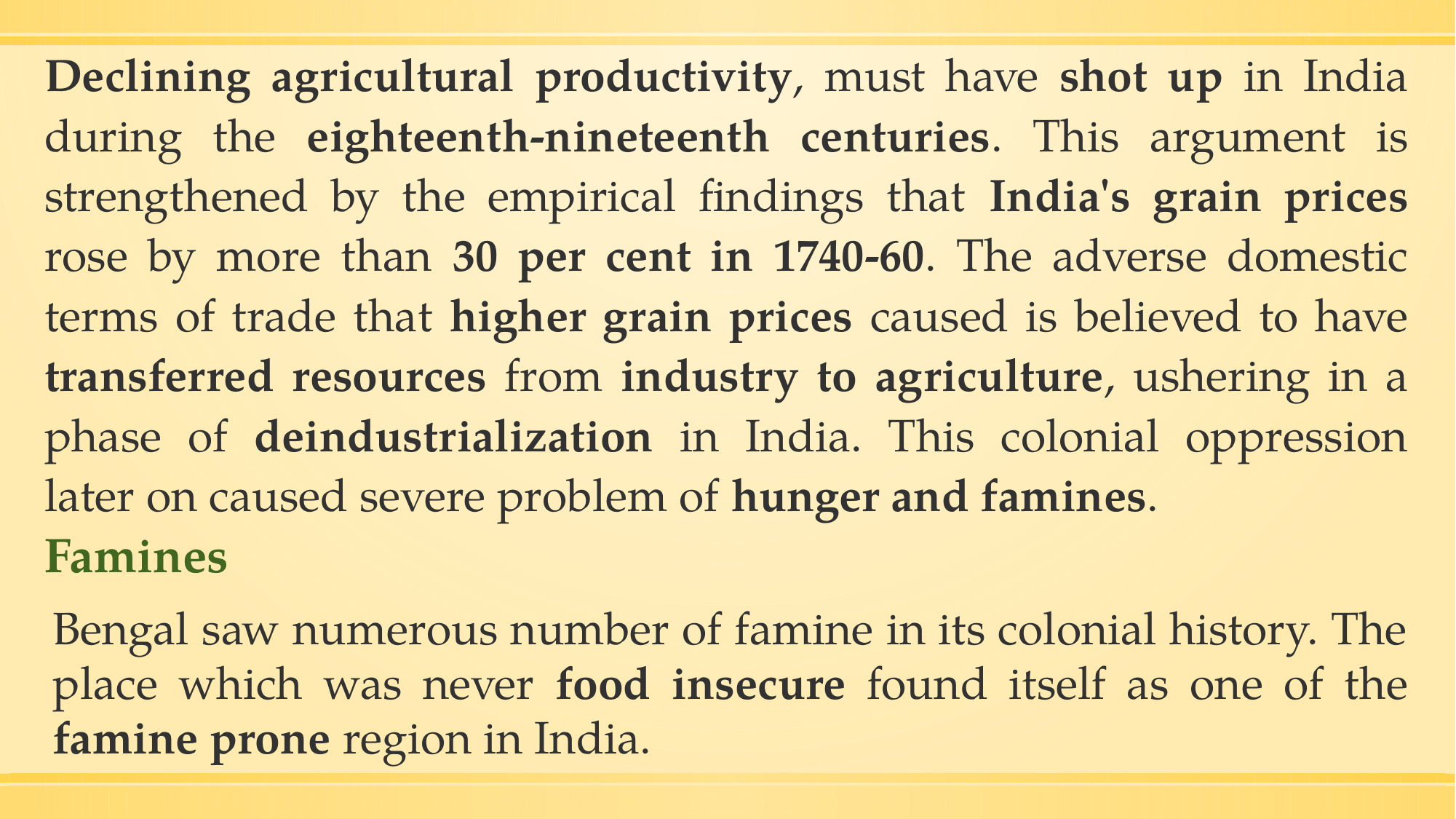

Declining agricultural productivity, must have shot up in India during the eighteenth-nineteenth centuries. This argument is strengthened by the empirical findings that India's grain prices rose by more than 30 per cent in 1740-60. The adverse domestic terms of trade that higher grain prices caused is believed to have transferred resources from industry to agriculture, ushering in a phase of deindustrialization in India. This colonial oppression later on caused severe problem of hunger and famines.
Famines
Bengal saw numerous number of famine in its colonial history. The place which was never food insecure found itself as one of the famine prone region in India.